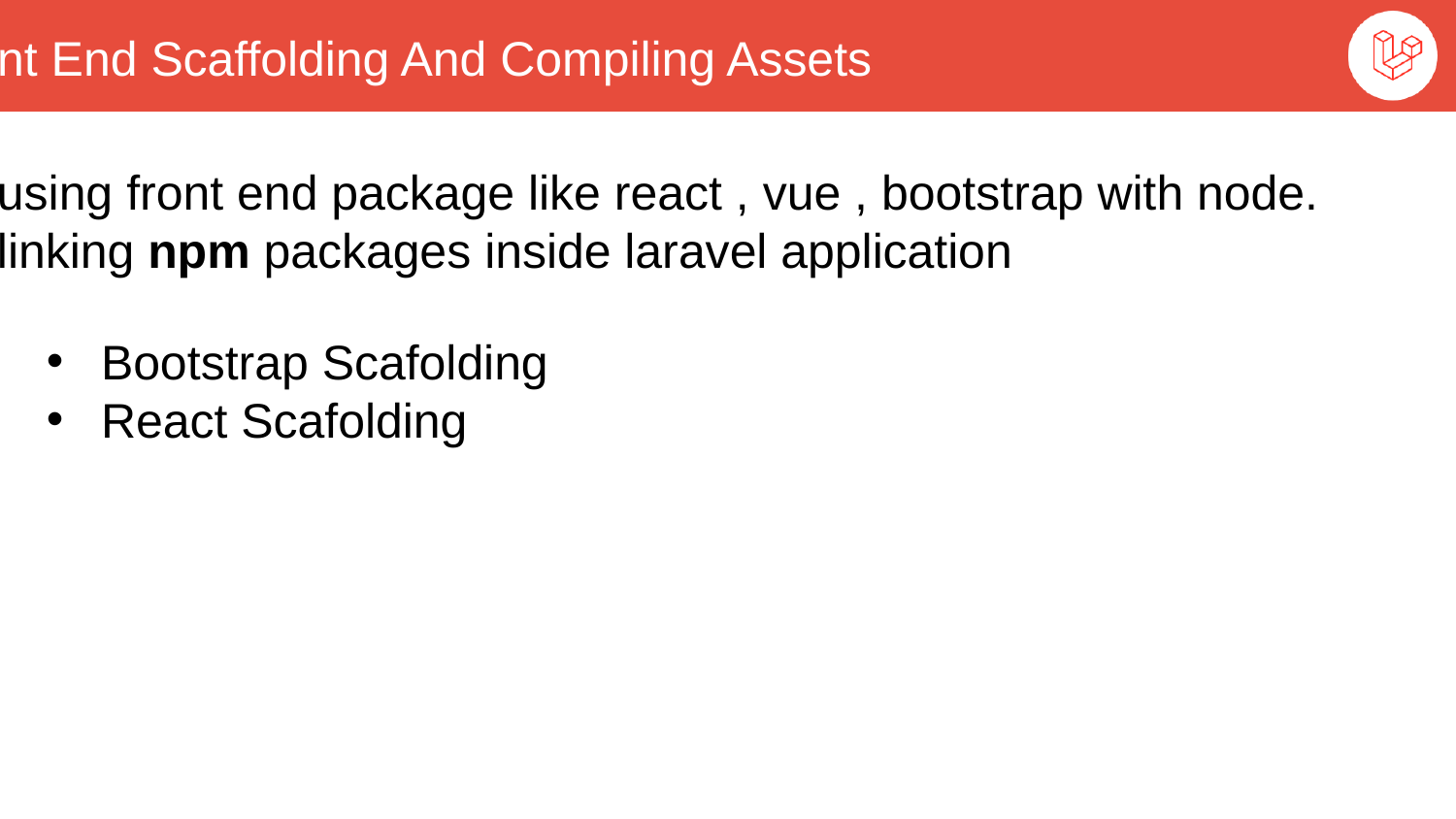

Front End Scaffolding And Compiling Assets
For using front end package like react , vue , bootstrap with node.
For linking npm packages inside laravel application
Bootstrap Scafolding
React Scafolding